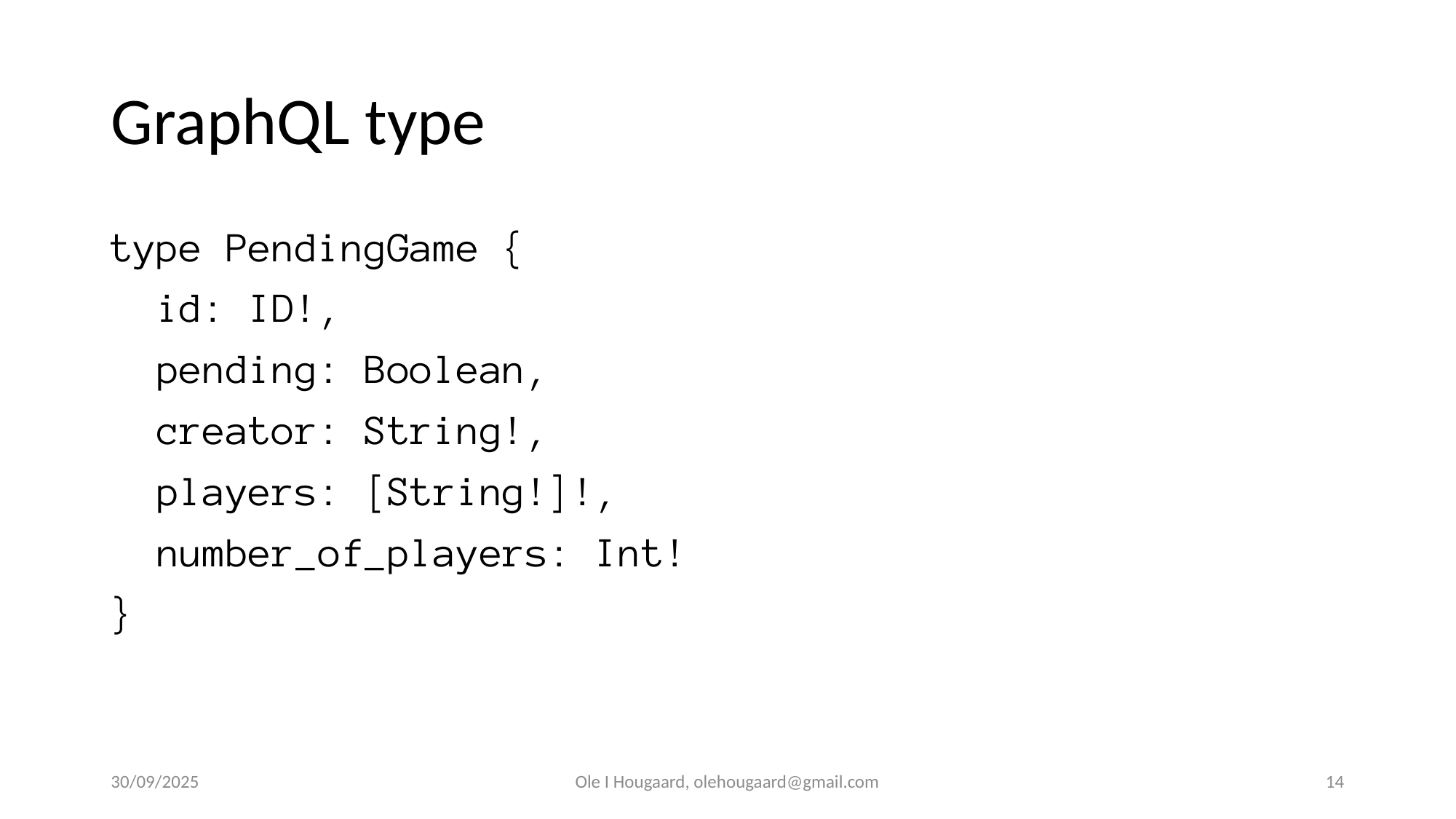

# GraphQL type
type PendingGame {
  id: ID!,
  pending: Boolean,
  creator: String!,
  players: [String!]!,
  number_of_players: Int!
}
30/09/2025
Ole I Hougaard, olehougaard@gmail.com
14